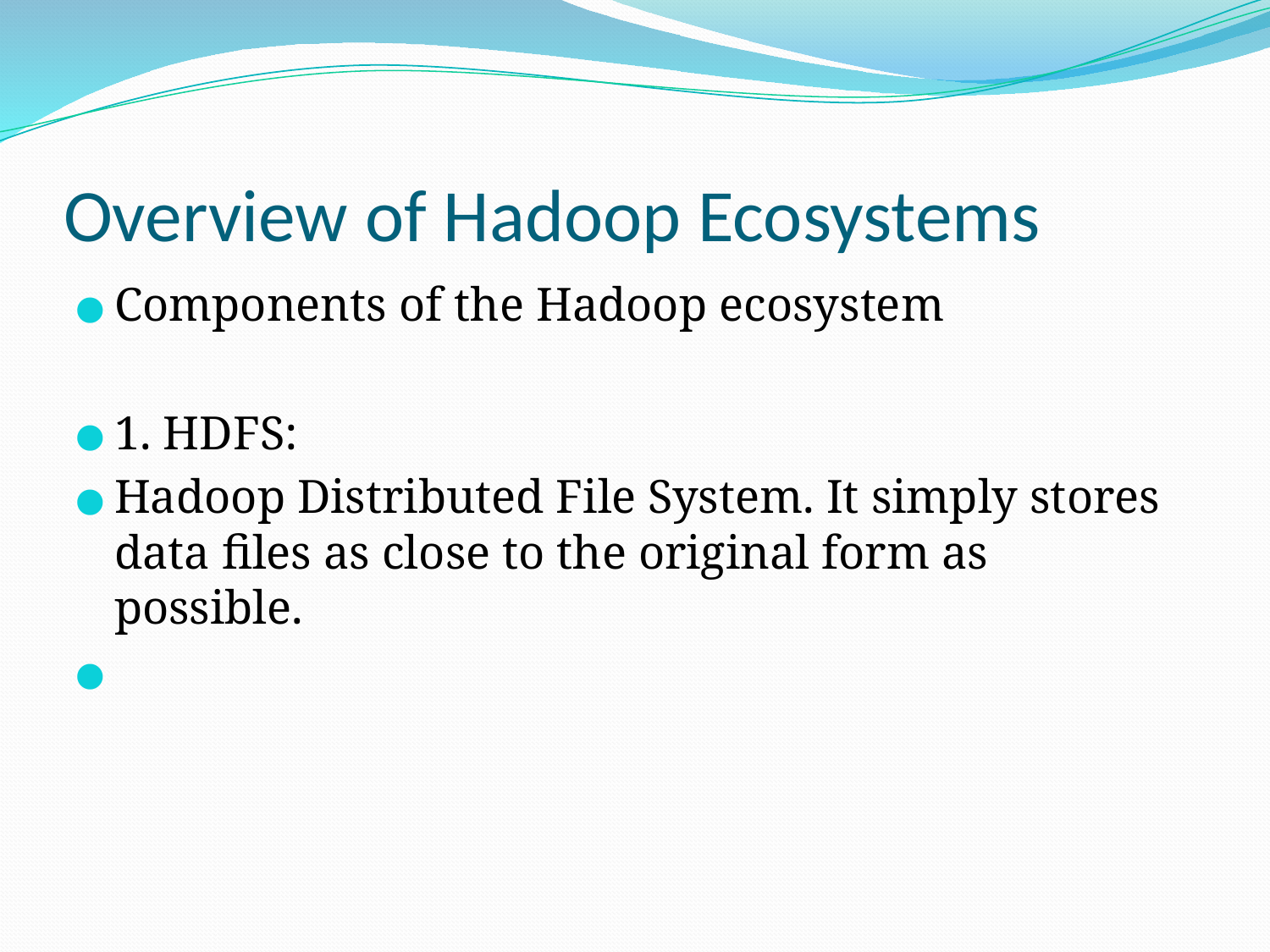

# Overview of Hadoop Ecosystems
Components of the Hadoop ecosystem

1. HDFS:
Hadoop Distributed File System. It simply stores data files as close to the original form as  possible.